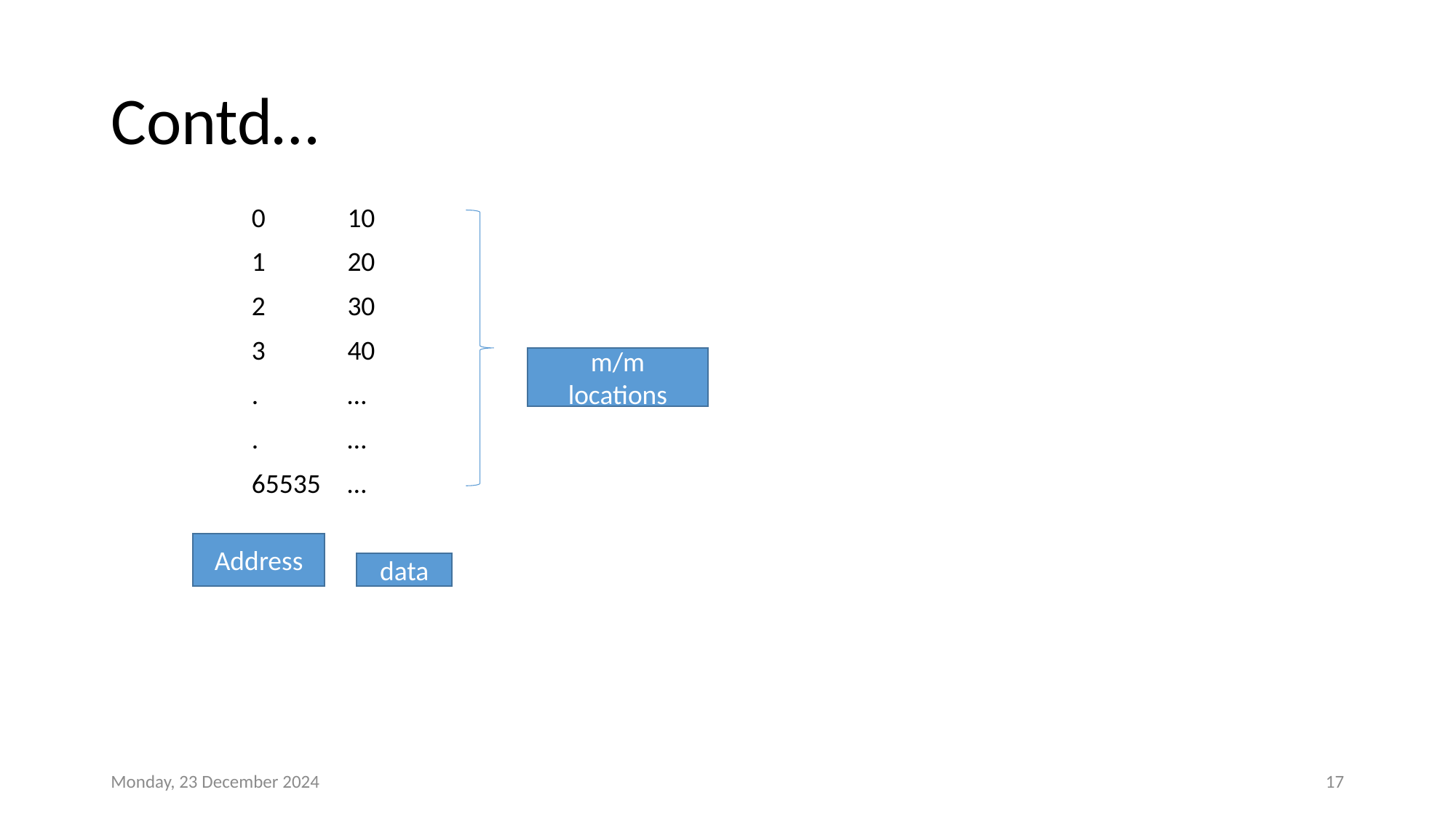

# Contd…
| 0 | 10 |
| --- | --- |
| 1 | 20 |
| 2 | 30 |
| 3 | 40 |
| . | … |
| . | … |
| 65535 | … |

m/m locations
Address
data
Monday, 23 December 2024
17